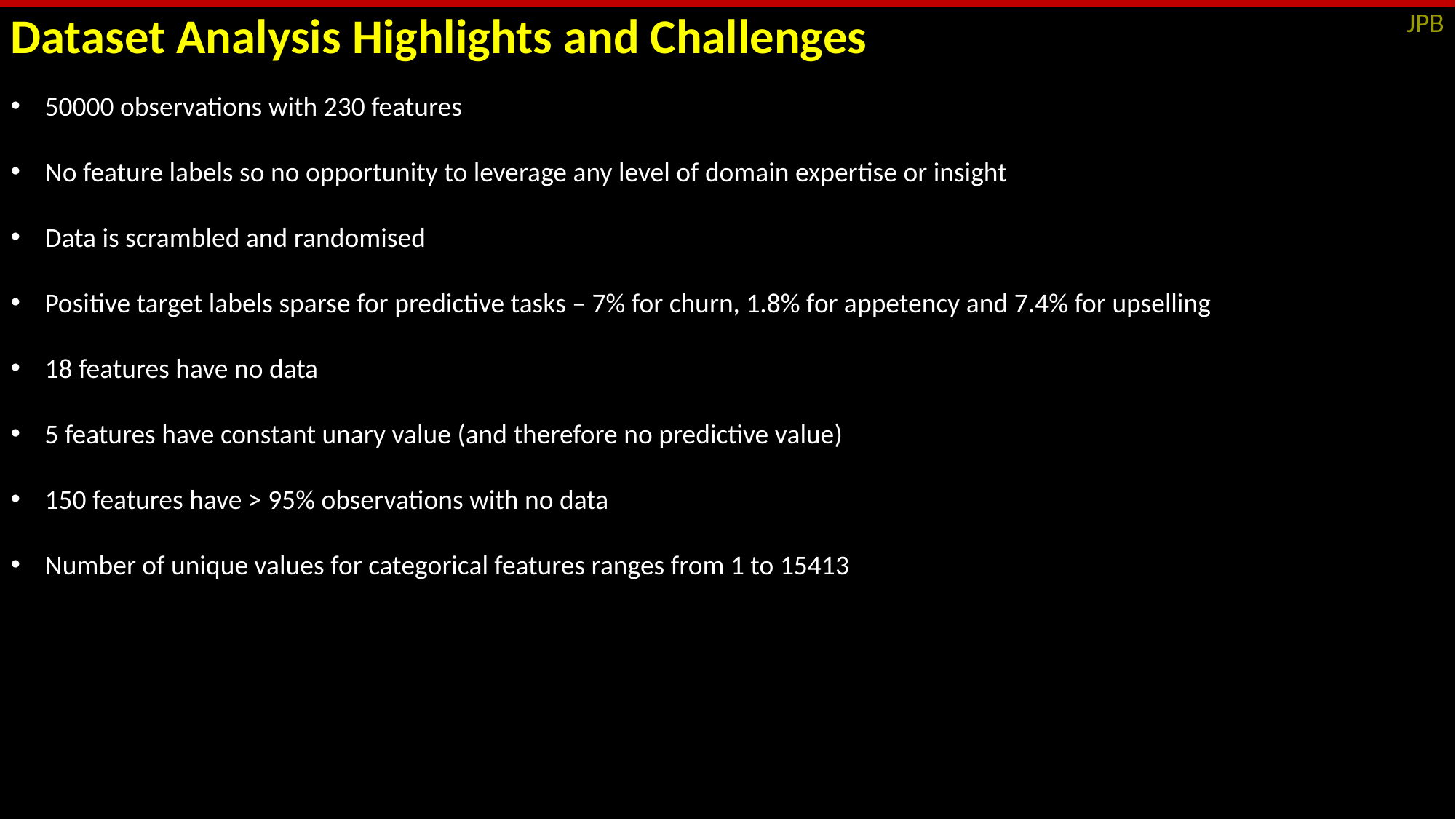

JPB
Dataset Analysis Highlights and Challenges

50000 observations with 230 features

No feature labels so no opportunity to leverage any level of domain expertise or insight

Data is scrambled and randomised

Positive target labels sparse for predictive tasks – 7% for churn, 1.8% for appetency and 7.4% for upselling

18 features have no data

5 features have constant unary value (and therefore no predictive value)

150 features have > 95% observations with no data

Number of unique values for categorical features ranges from 1 to 15413